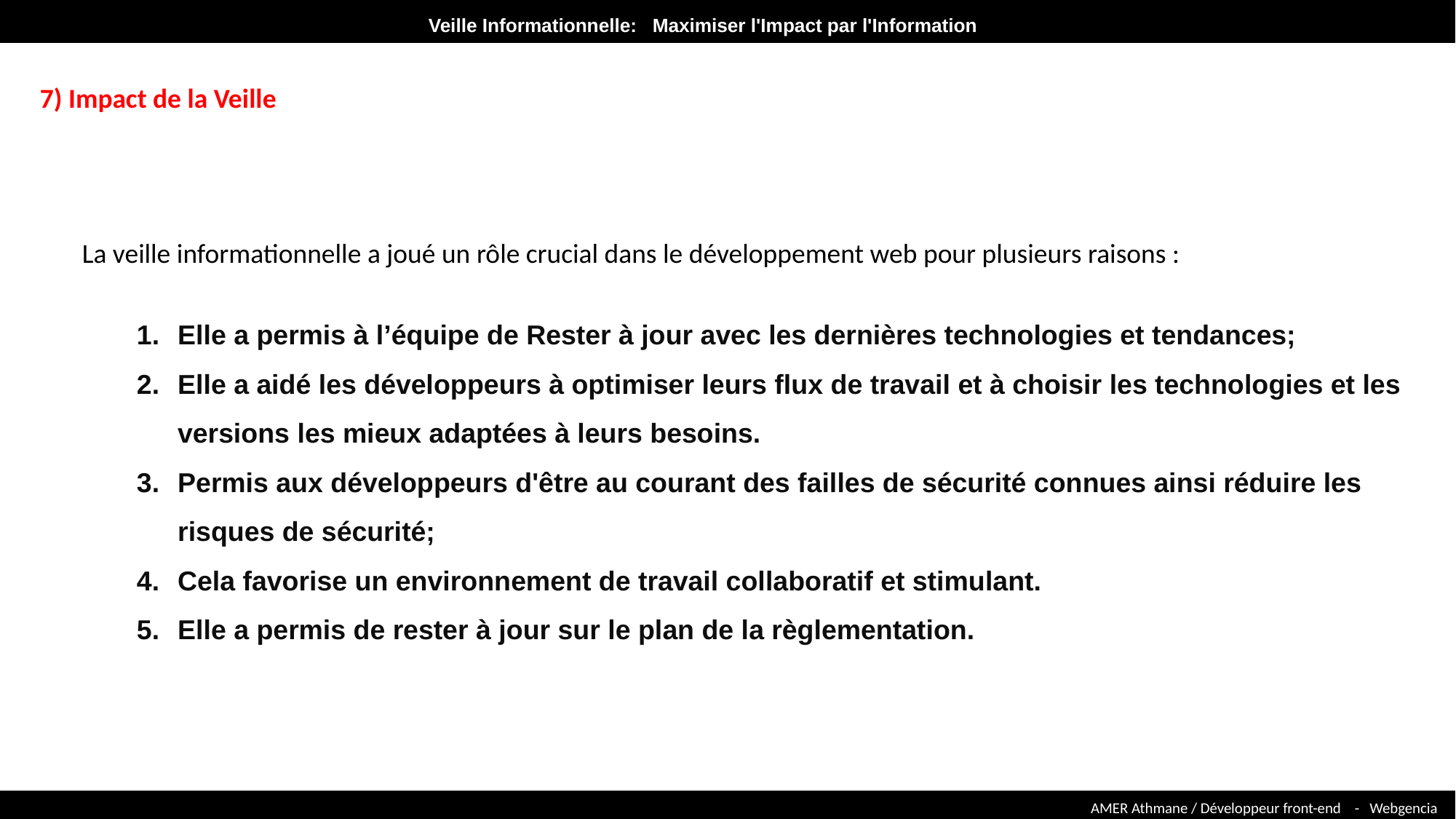

Veille Informationnelle:   Maximiser l'Impact par l'Information
7) Impact de la Veille
La veille informationnelle a joué un rôle crucial dans le développement web pour plusieurs raisons :

Elle a permis à l’équipe de Rester à jour avec les dernières technologies et tendances;
Elle a aidé les développeurs à optimiser leurs flux de travail et à choisir les technologies et les versions les mieux adaptées à leurs besoins.
Permis aux développeurs d'être au courant des failles de sécurité connues ainsi réduire les risques de sécurité;
Cela favorise un environnement de travail collaboratif et stimulant.
Elle a permis de rester à jour sur le plan de la règlementation.

AMER Athmane / Développeur front-end    -   Webgencia